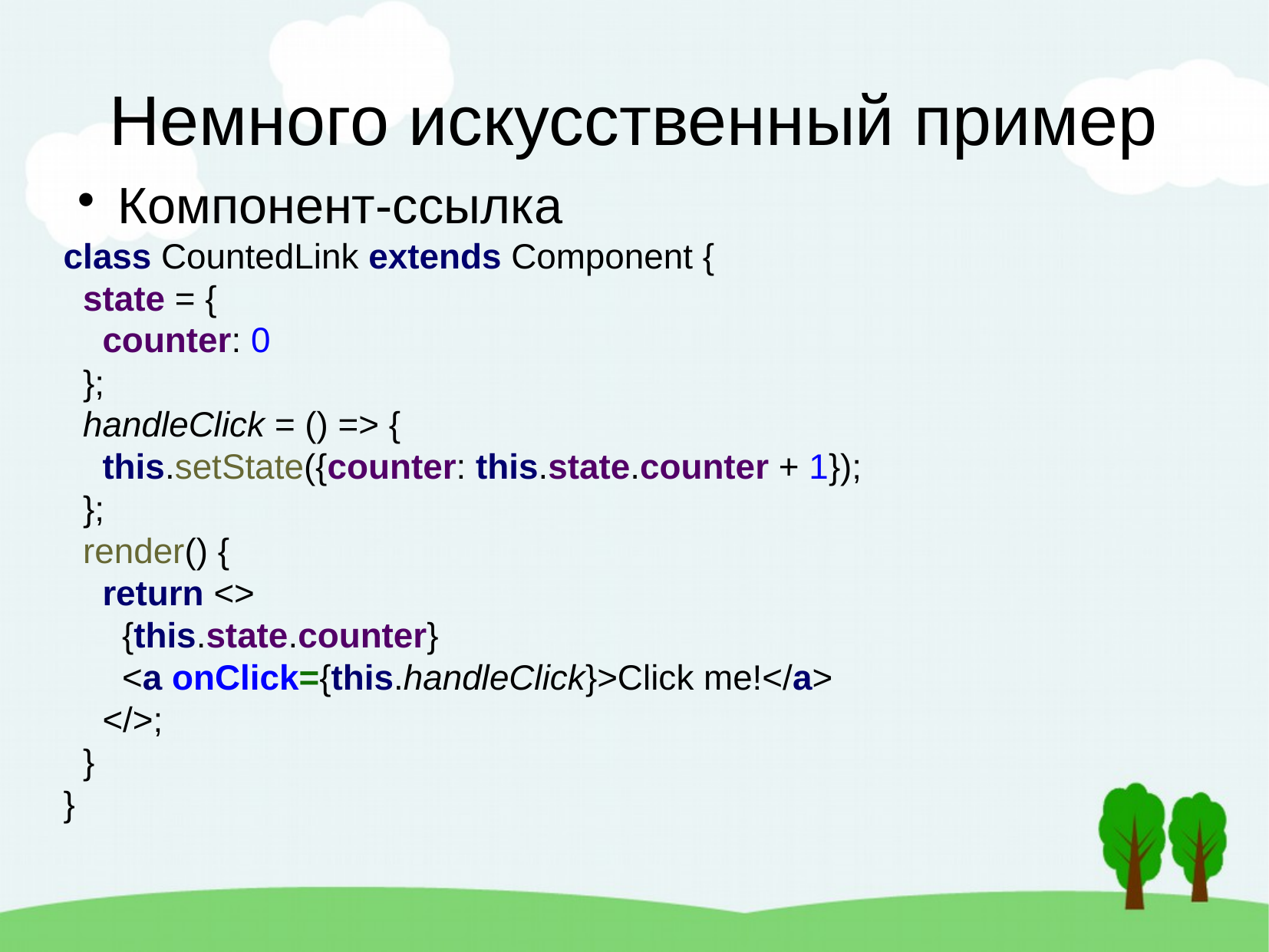

Немного искусственный пример
Компонент-ссылка
class CountedLink extends Component {
  state = {
    counter: 0
  };
  handleClick = () => {
    this.setState({counter: this.state.counter + 1});
  };
  render() {
    return <>
      {this.state.counter}
      <a onClick={this.handleClick}>Click me!</a>
    </>;
  }
}